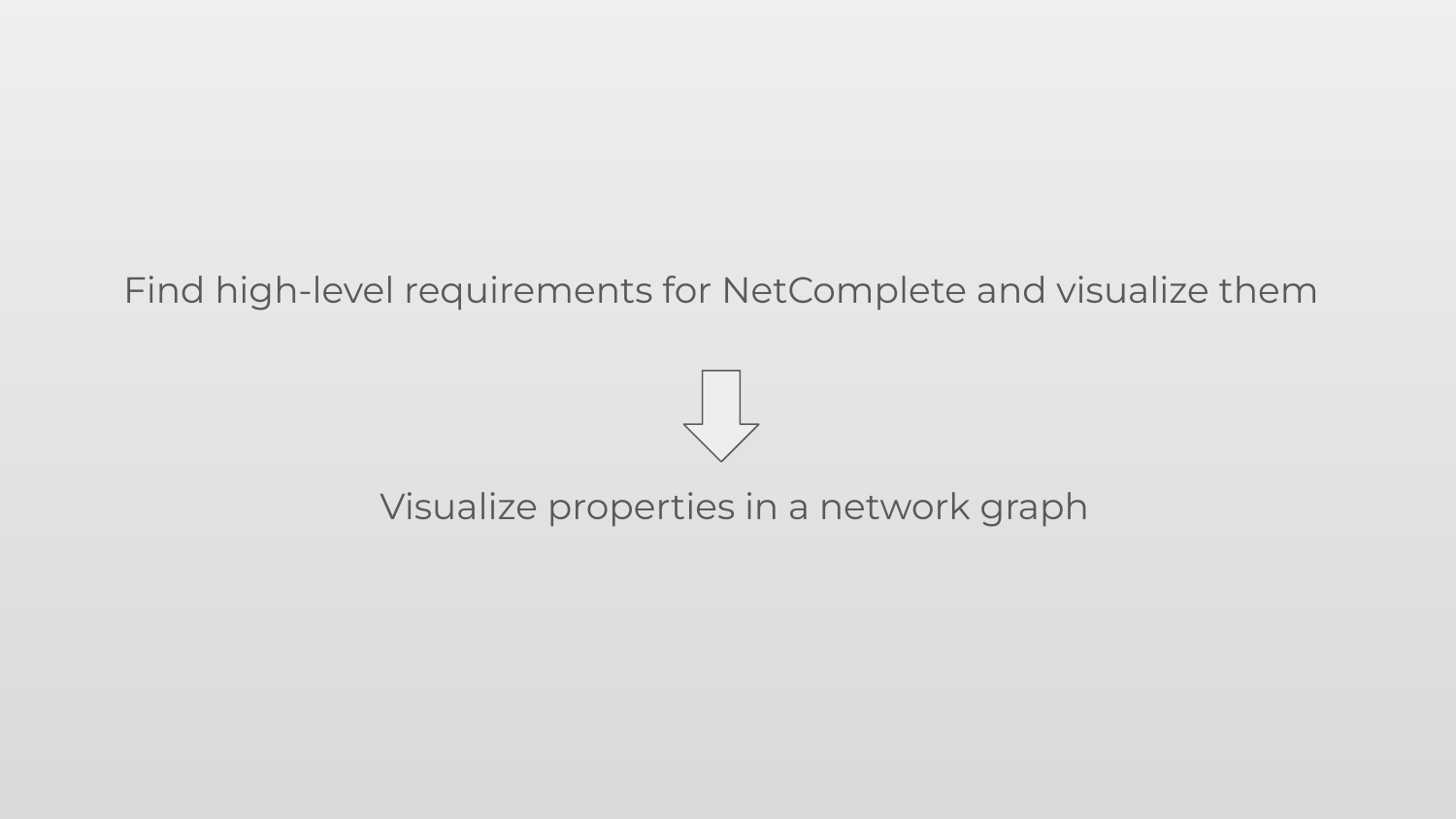

Find high-level requirements for NetComplete and visualize them

Visualize properties in a network graph